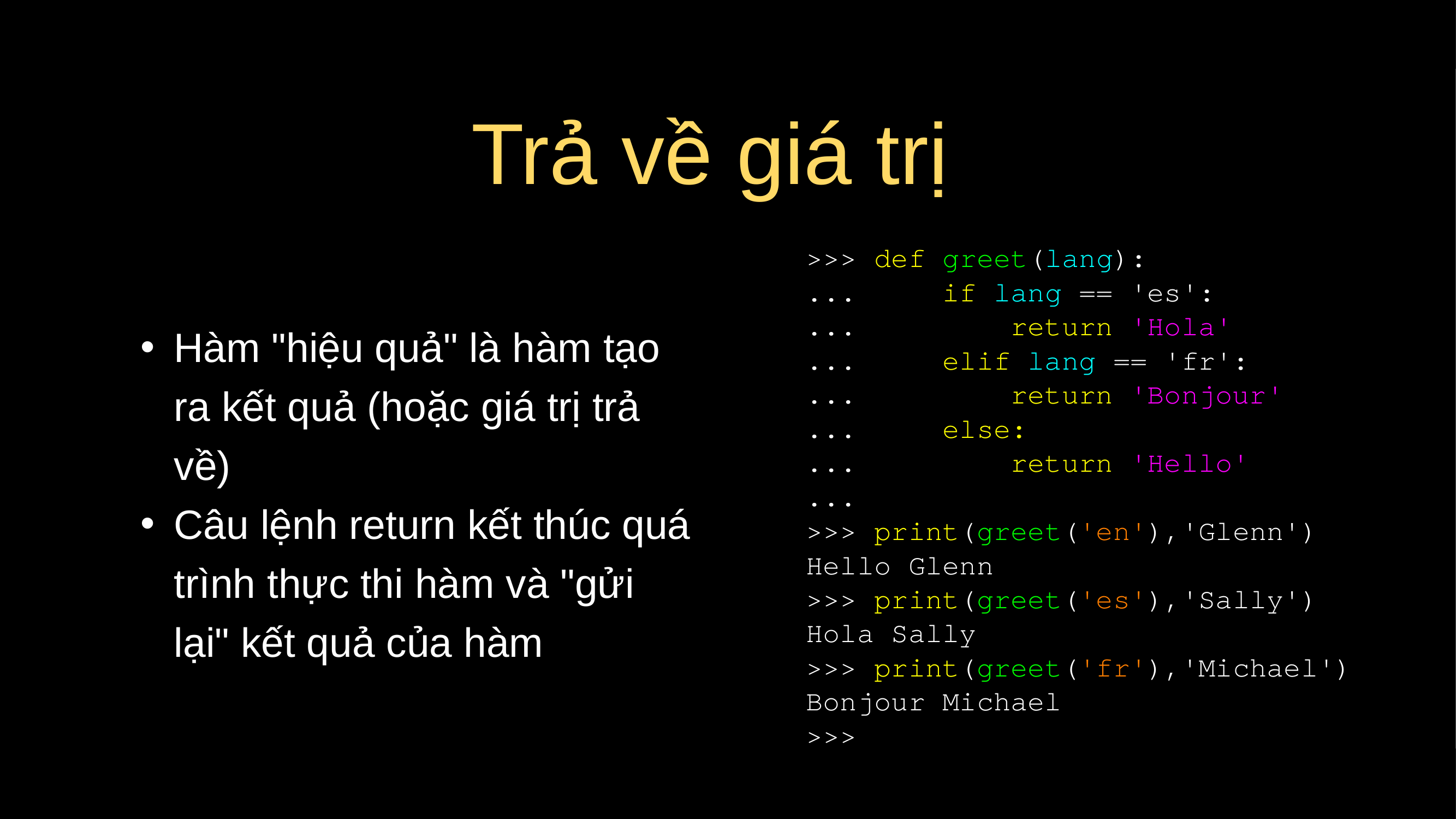

# Trả về giá trị
>>> def greet(lang):
...     if lang == 'es':
...         return 'Hola'
...     elif lang == 'fr':
...         return 'Bonjour'
...     else:
...         return 'Hello'
...
>>> print(greet('en'),'Glenn')
Hello Glenn
>>> print(greet('es'),'Sally')
Hola Sally
>>> print(greet('fr'),'Michael')
Bonjour Michael
>>>
Hàm "hiệu quả" là hàm tạo ra kết quả (hoặc giá trị trả về)
Câu lệnh return kết thúc quá trình thực thi hàm và "gửi lại" kết quả của hàm